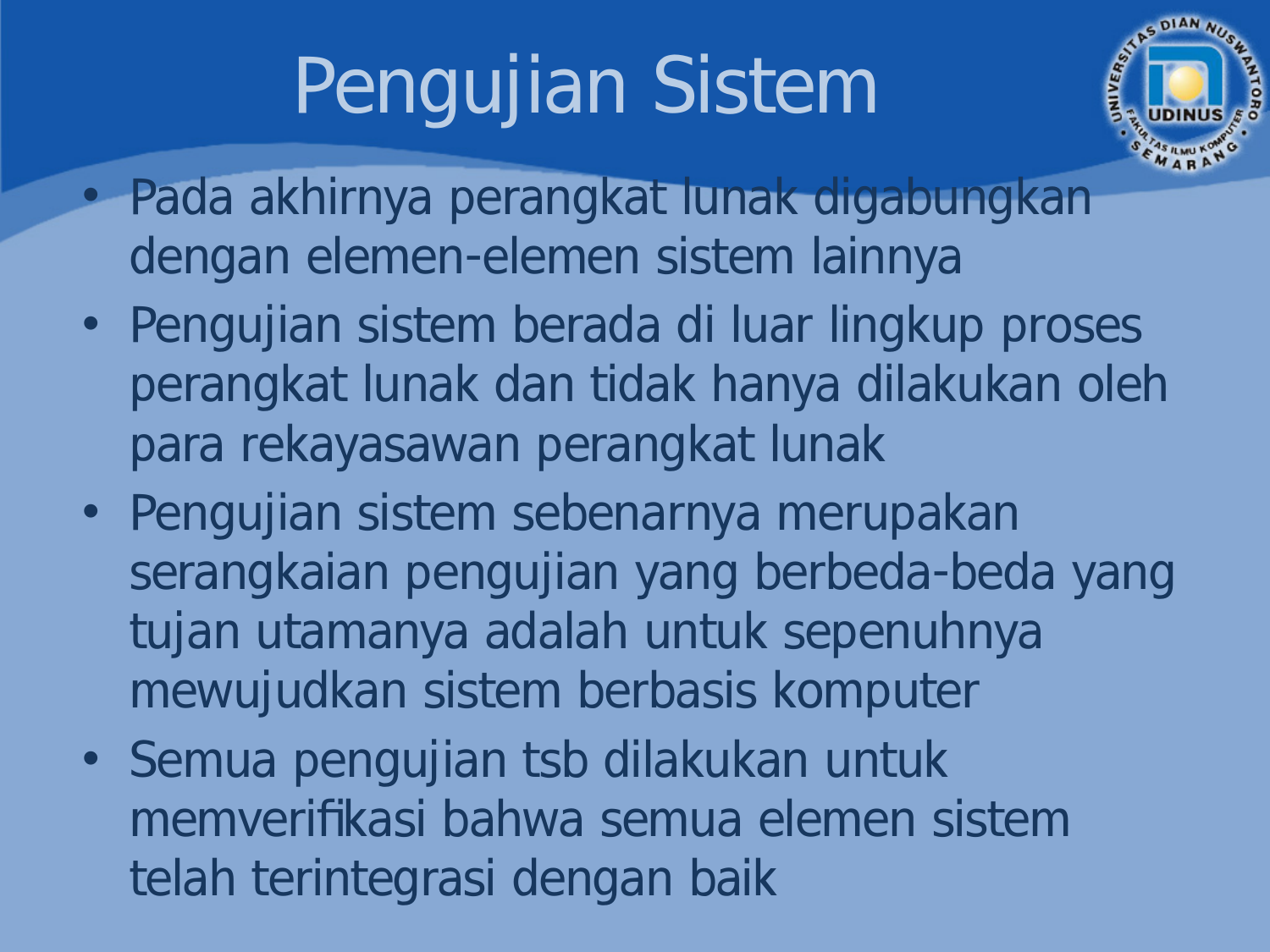

# Pengujian Sistem
Pada akhirnya perangkat lunak digabungkan dengan elemen-elemen sistem lainnya
Pengujian sistem berada di luar lingkup proses perangkat lunak dan tidak hanya dilakukan oleh para rekayasawan perangkat lunak
Pengujian sistem sebenarnya merupakan serangkaian pengujian yang berbeda-beda yang tujan utamanya adalah untuk sepenuhnya mewujudkan sistem berbasis komputer
Semua pengujian tsb dilakukan untuk memverifikasi bahwa semua elemen sistem telah terintegrasi dengan baik